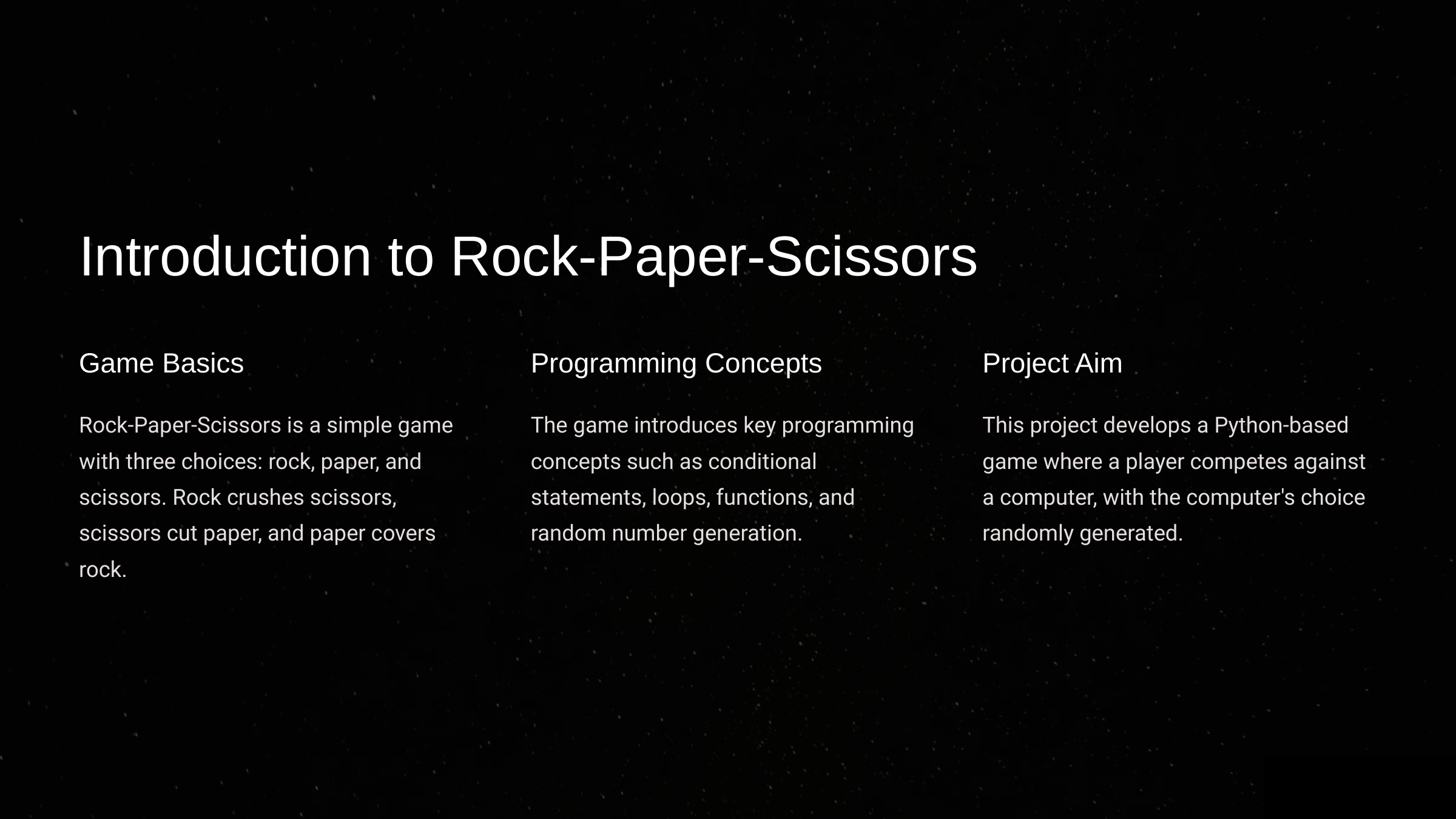

Introduction to Rock-Paper-Scissors
Game Basics
Programming Concepts
Project Aim
Rock-Paper-Scissors is a simple game with three choices: rock, paper, and scissors. Rock crushes scissors, scissors cut paper, and paper covers rock.
The game introduces key programming concepts such as conditional statements, loops, functions, and random number generation.
This project develops a Python-based game where a player competes against a computer, with the computer's choice randomly generated.